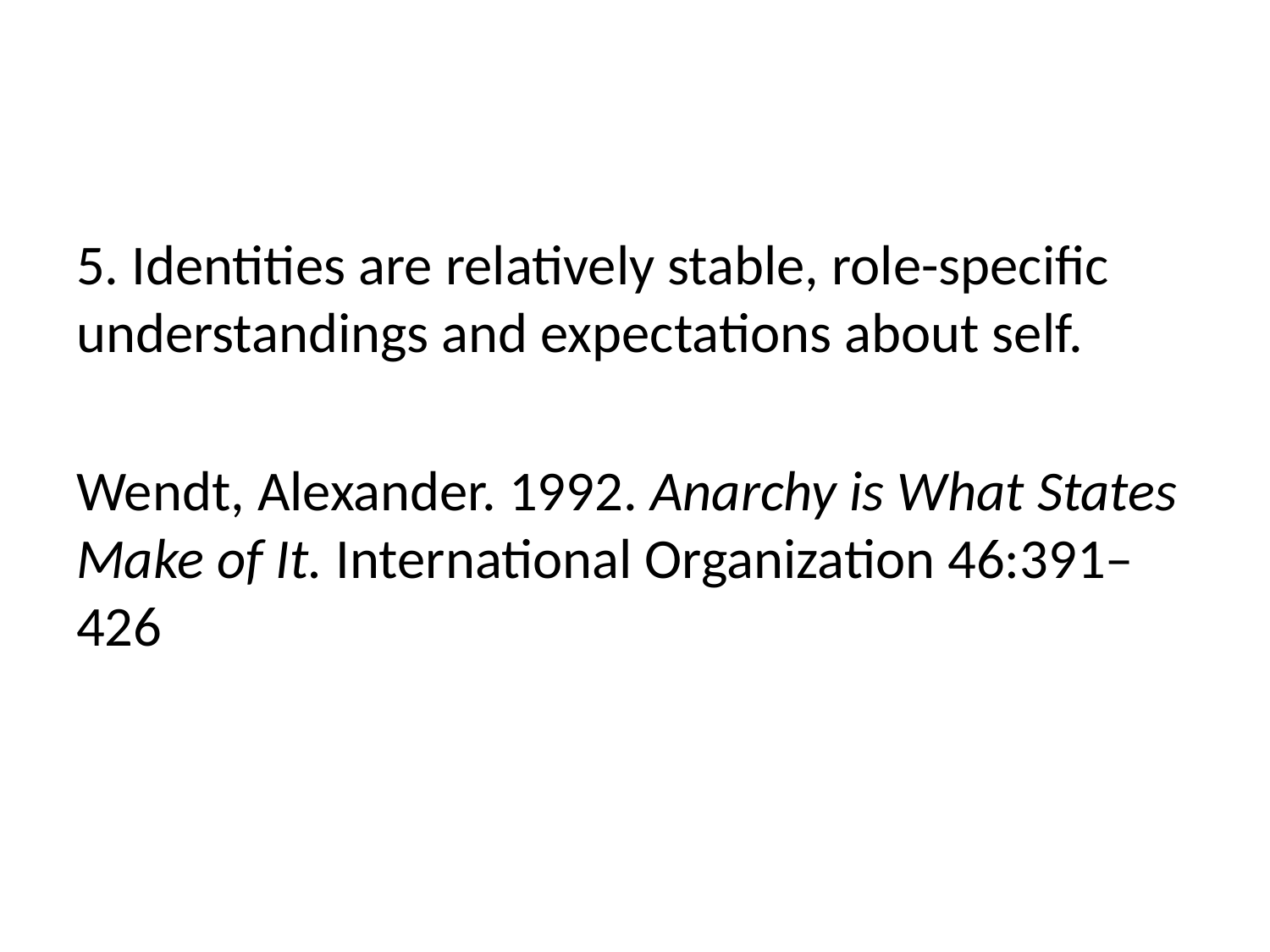

5. Identities are relatively stable, role-specific understandings and expectations about self.

Wendt, Alexander. 1992. Anarchy is What States Make of It. International Organization 46:391–426